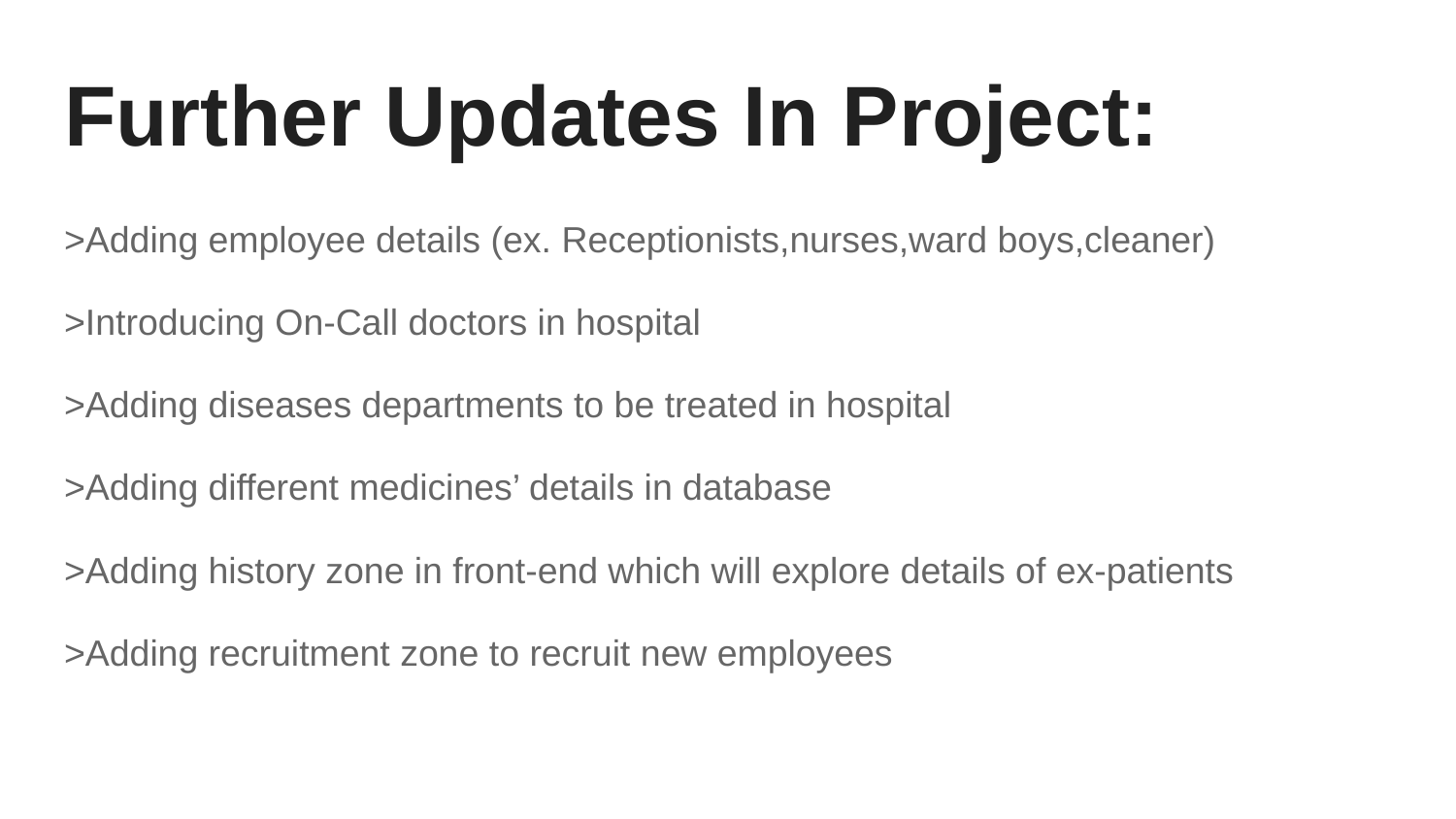

# Further Updates In Project:
>Adding employee details (ex. Receptionists,nurses,ward boys,cleaner)
>Introducing On-Call doctors in hospital
>Adding diseases departments to be treated in hospital
>Adding different medicines’ details in database
>Adding history zone in front-end which will explore details of ex-patients
>Adding recruitment zone to recruit new employees